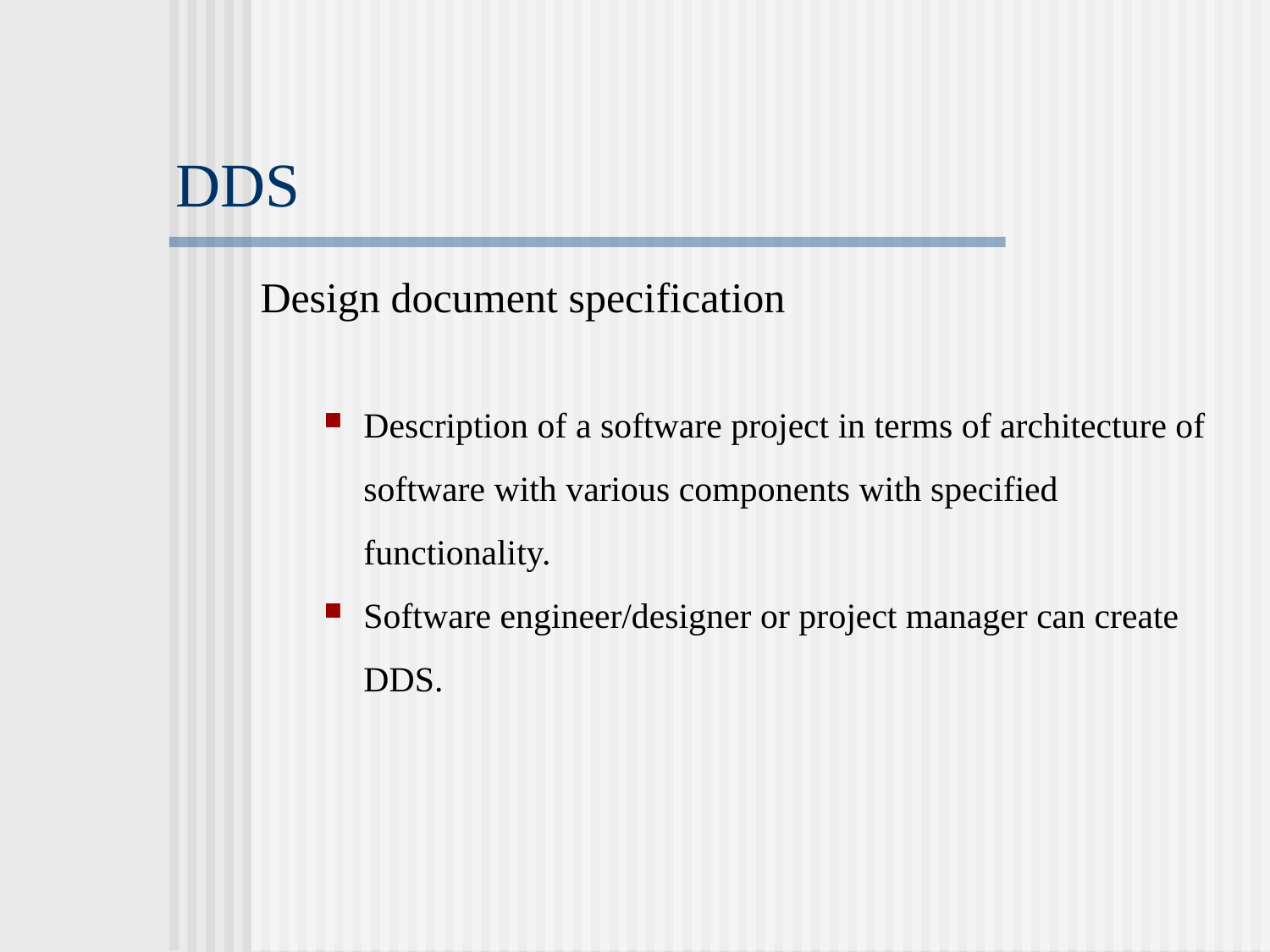

DDS
Design document specification

Description of a software project in terms of architecture of software with various components with specified functionality.
Software engineer/designer or project manager can create DDS.